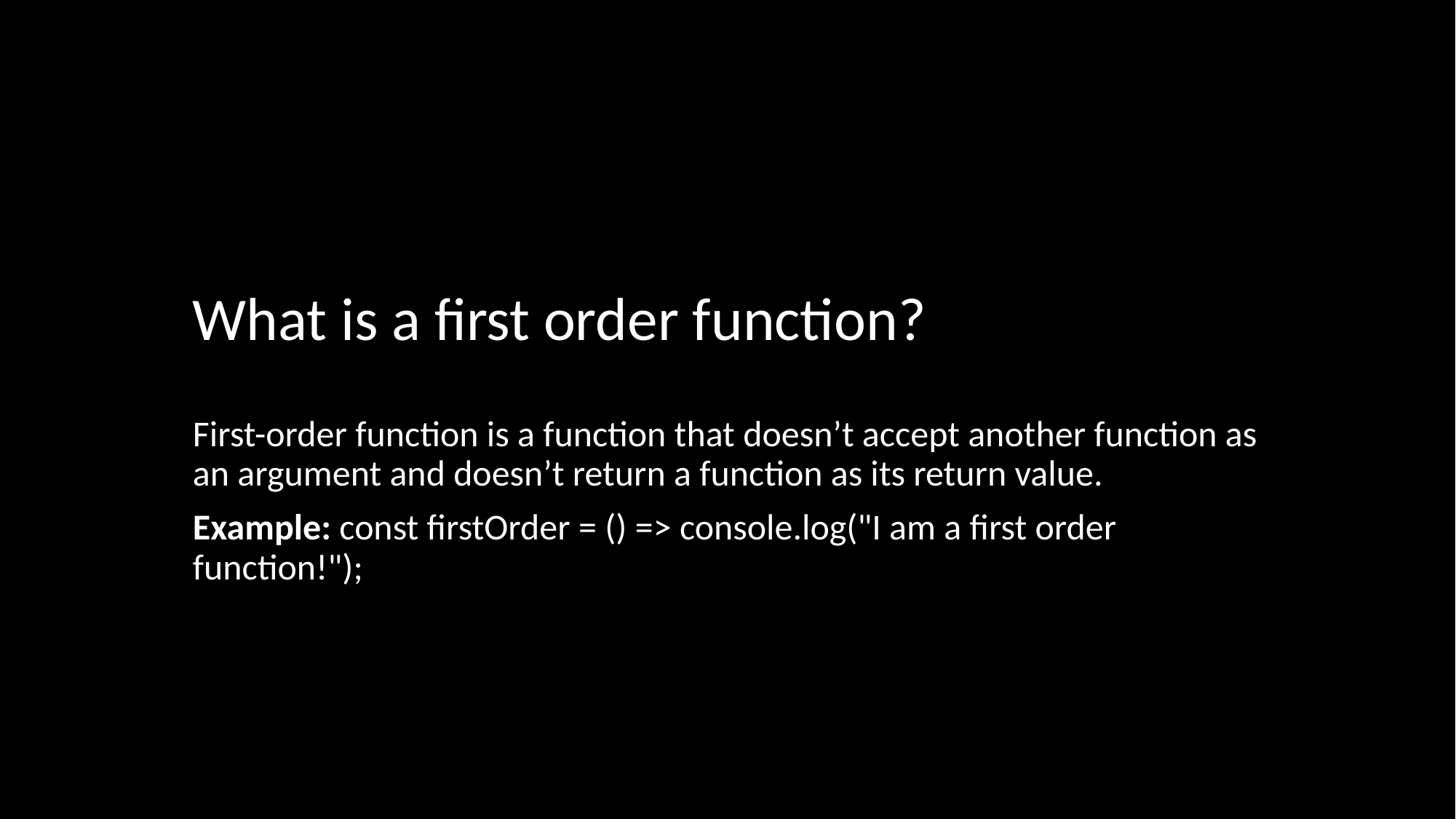

# What is a first order function?
First-order function is a function that doesn’t accept another function as an argument and doesn’t return a function as its return value.
Example: const firstOrder = () => console.log("I am a first order function!");